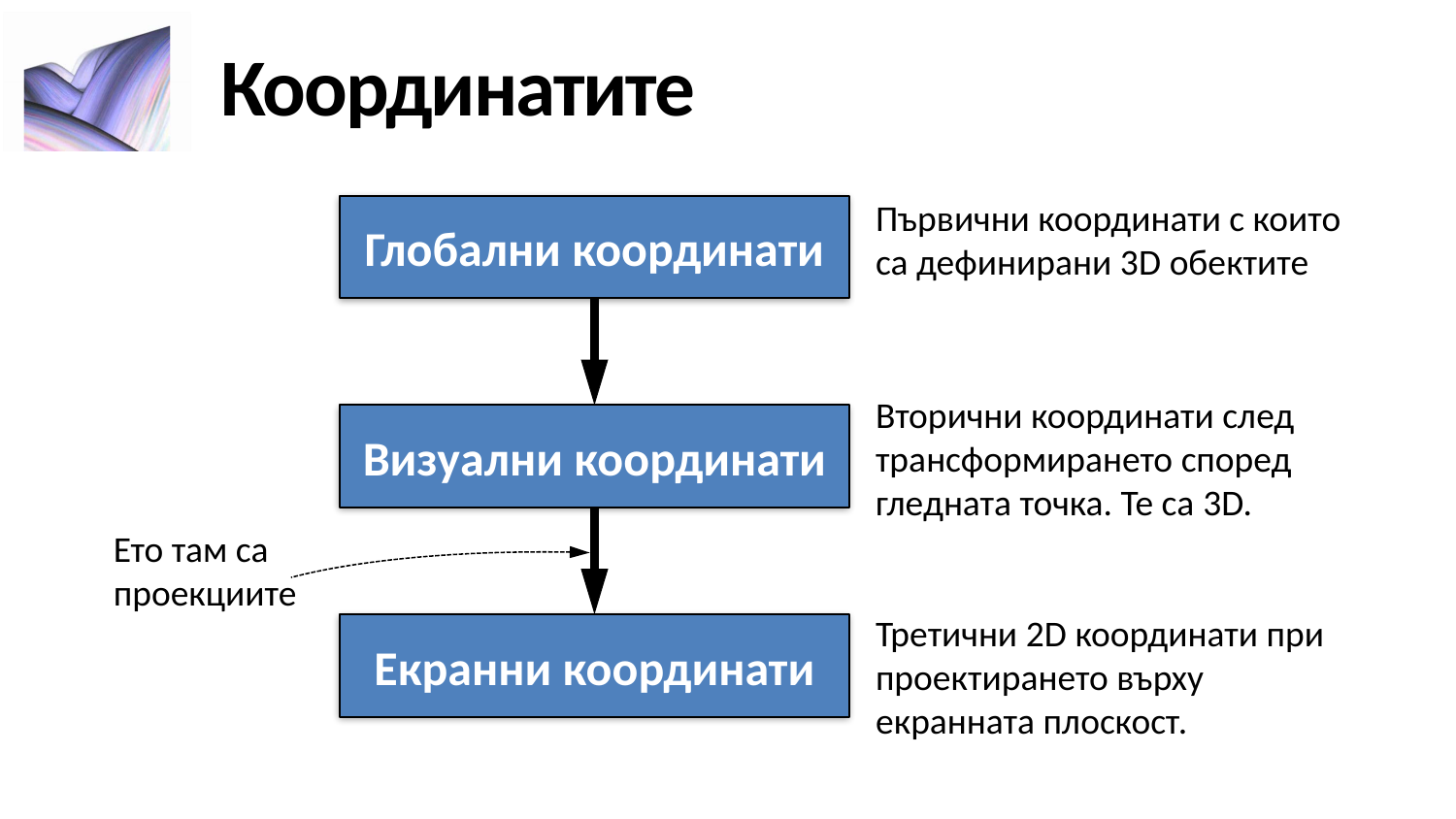

# Координатите

Първични координати с които са дефинирани 3D обектите
Глобални координати
Вторични координати след трансформирането според гледната точка. Те са 3D.
Визуални координати
Ето там са
проекциите

Третични 2D координати при проектирането върху екранната плоскост.
Екранни координати